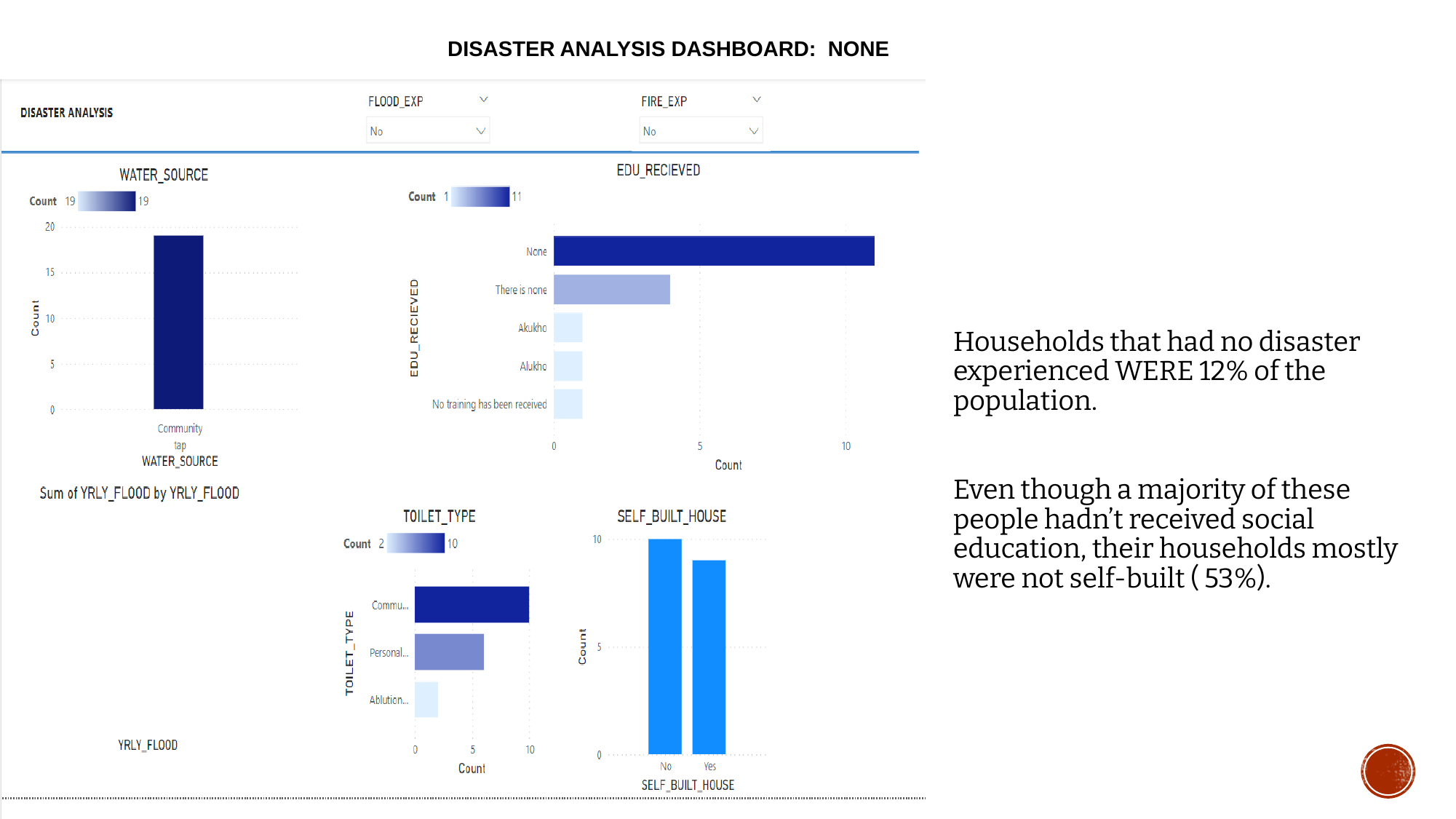

# DISASTER ANALYSIS DASHBOARD:  NONE

Households that had no disaster experienced WERE 12% of the population.

Even though a majority of these people hadn’t received social education, their households mostly were not self-built ( 53%).